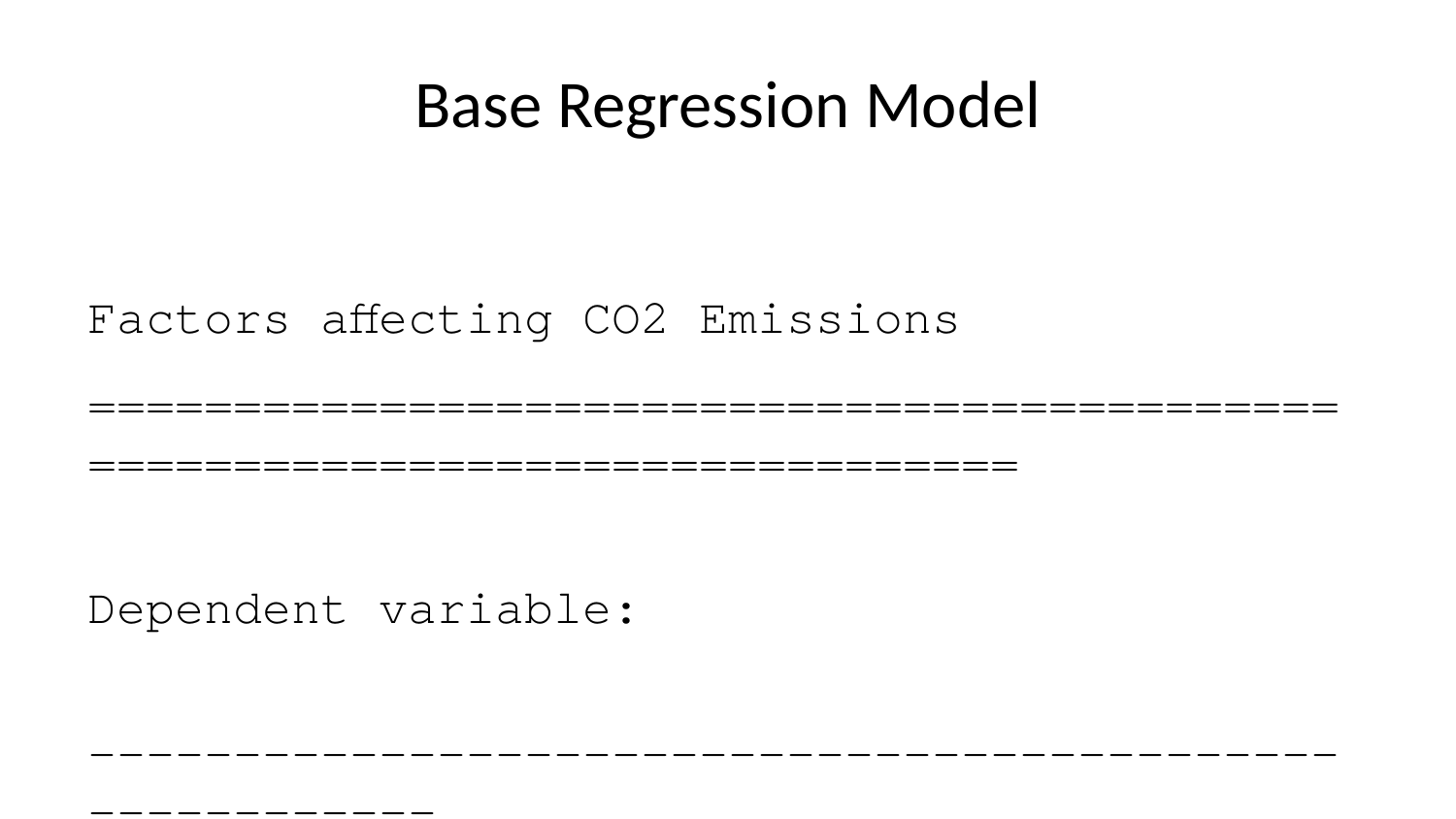

# Base Regression Model

Factors affecting CO2 Emissions
===========================================================================
                                      Dependent variable:
                    -------------------------------------------------------
                                            log_CO2
                      (1)     (2)     (3)     (4)     (5)     (6)     (7)
---------------------------------------------------------------------------
FDI                  0.004   0.004   0.004   0.003   0.003   0.003   0.002
                    (0.003) (0.001) (0.001) (0.001) (0.001) (0.001) (0.001)

GDP.Per.Capita               0.041   0.041   0.017   0.019   0.019   0.019
                            (0.006) (0.006) (0.005) (0.005) (0.005) (0.005)

Population.Density                  -0.069  -0.061  -0.036  -0.036
                                    (0.087) (0.053) (0.056) (0.057)

Per_Agri                                    -0.090  -0.084  -0.084  -0.084
                                            (0.011) (0.013) (0.013) (0.012)

Per_Industry                                         0.022   0.021   0.022
                                                    (0.011) (0.012) (0.011)

Exporter                                                     0.040
                                                            (0.147)

Constant             0.624   0.075   0.081   1.353   0.711   0.708   0.703
                    (0.110) (0.122) (0.121) (0.192) (0.402) (0.402) (0.398)

---------------------------------------------------------------------------
Observations          178     178     178     178     178     178     178
R2                   0.013   0.315   0.316   0.596   0.617   0.617   0.617
Adjusted R2          0.008   0.308   0.305   0.586   0.606   0.604   0.608
Residual Std. Error  1.411   1.179   1.181   0.911   0.889   0.891   0.887
F Statistic          2.367  40.311  26.831  63.699  55.470  45.982  69.671
===========================================================================
Note:                                                                    NA
[1] -0.1689082
H0: β1| β2 | β3 | β4 | β5 | β6 = 0 H0: β1| β2 | β3 | β4 | β5 | β6 ≠ 0
Model 1: FDI: T-score = 1.33 not significant at 5%
Model 2: FDI: T-score = 4.00 significant at 5% GDP.Per.Capita: T-score = 6.83 significant at 5%
Model 3: FDI: T-score = 4.00 significant at 5% GDP.Per.Capita: T-score = 6.83 significant at 5% Population.Density: T-score = -0.79 not significant at 5%
Model 4: FDI: T-score = 3.00 significant at 5% GDP.Per.Capita: T-score = 6.83 significant at 5% Population.Density: T-score = -1.15 not significant at 5% Agriculture….GDP.: T-score = -8.18 significant at 5%
Model 5: FDI: T-score = 3.00 significant at 5% GDP.Per.Capita: T-score = 3.40 significant at 5% Population.Density: T-score = -1.09 not significant at 5% Agriculture….GDP.: T-score = -6.46 significant at 5% Industry….GDP.: T-score = 2.00 significant at 5%
Model 6: FDI: T-score = 3.00 significant at 5% GDP.Per.Capita: T-score = 3.80 significant at 5% Population.Density: T-score = -0.63 not significant at 5% Agriculture….GDP.: T-score = -6.46 significant at 5% Industry….GDP.: T-score = not significant at 5% Exporter: T-score = 0.27 not significant at 5%
Model 7: FDI: T-score = 2 significant at 5% GDP.Per.Capita: T-score = 3.80 significant at 5% Agriculture….GDP.: T-score = 7 significant at 5% Industry….GDP.: T-score = 2 significant at 5%
Linear hypothesis test

Hypothesis:
Exporter = 0
Population.Density = 0

Model 1: restricted model
Model 2: log_CO2 ~ FDI + GDP.Per.Capita + Population.Density + Per_Agri +
    Per_Industry + Exporter

Note: Coefficient covariance matrix supplied.

  Res.Df Df      F Pr(>F)
1    173
2    171  2 0.2278 0.7965
H0: net_trade_dummy =0, Population.Density =0 H1: net_trade_dummy ≠ 0, Population.Density ≠ 0 At 5%, P value of restricted model is 0.797 > 0.05 as such cannot reject the null hypothesis that net_trade_dummy and Population.Density is 0.
As such the base model will be lr7: log(CO2)~FDI + GDP.Per.Capita + Per_Agri + Per_Industry